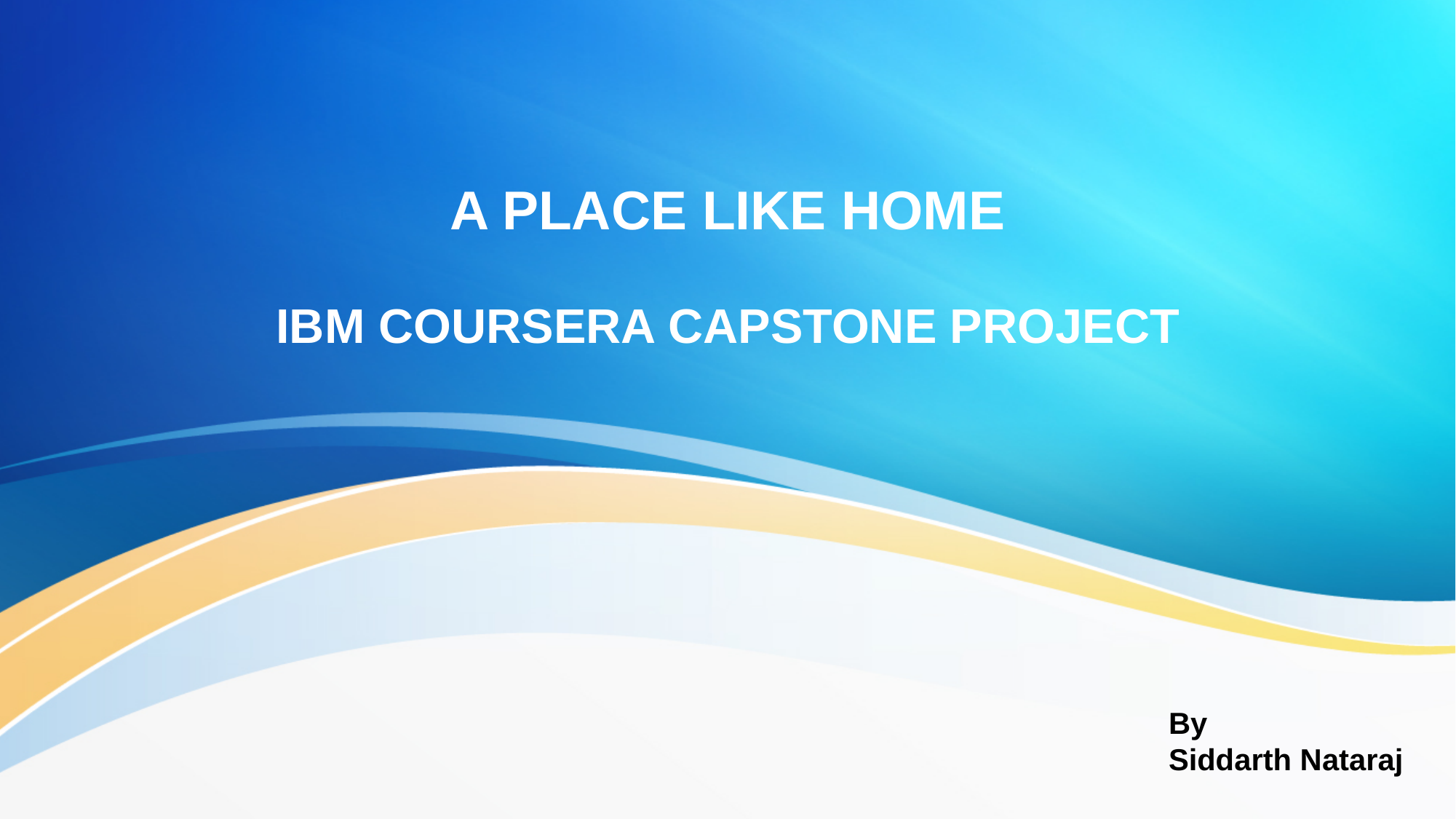

# A PLACE LIKE HOME
IBM COURSERA CAPSTONE PROJECT
By
Siddarth Nataraj